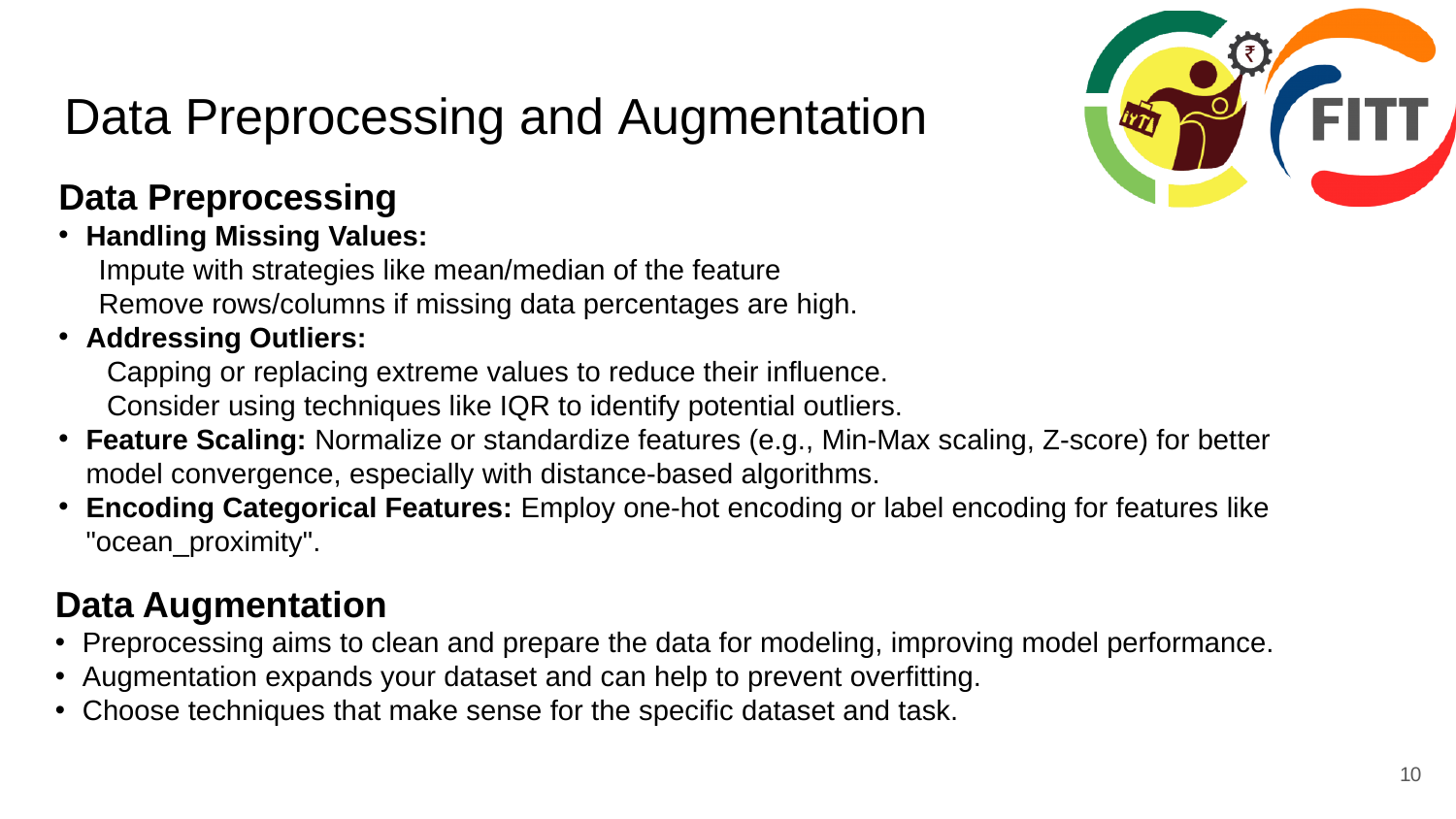

# Data Preprocessing and Augmentation
Data Preprocessing
Handling Missing Values:
     Impute with strategies like mean/median of the feature
     Remove rows/columns if missing data percentages are high.
Addressing Outliers:
      Capping or replacing extreme values to reduce their influence.
      Consider using techniques like IQR to identify potential outliers.
Feature Scaling: Normalize or standardize features (e.g., Min-Max scaling, Z-score) for better model convergence, especially with distance-based algorithms.
Encoding Categorical Features: Employ one-hot encoding or label encoding for features like "ocean_proximity".
Data Augmentation
Preprocessing aims to clean and prepare the data for modeling, improving model performance.
Augmentation expands your dataset and can help to prevent overfitting.
Choose techniques that make sense for the specific dataset and task.
10